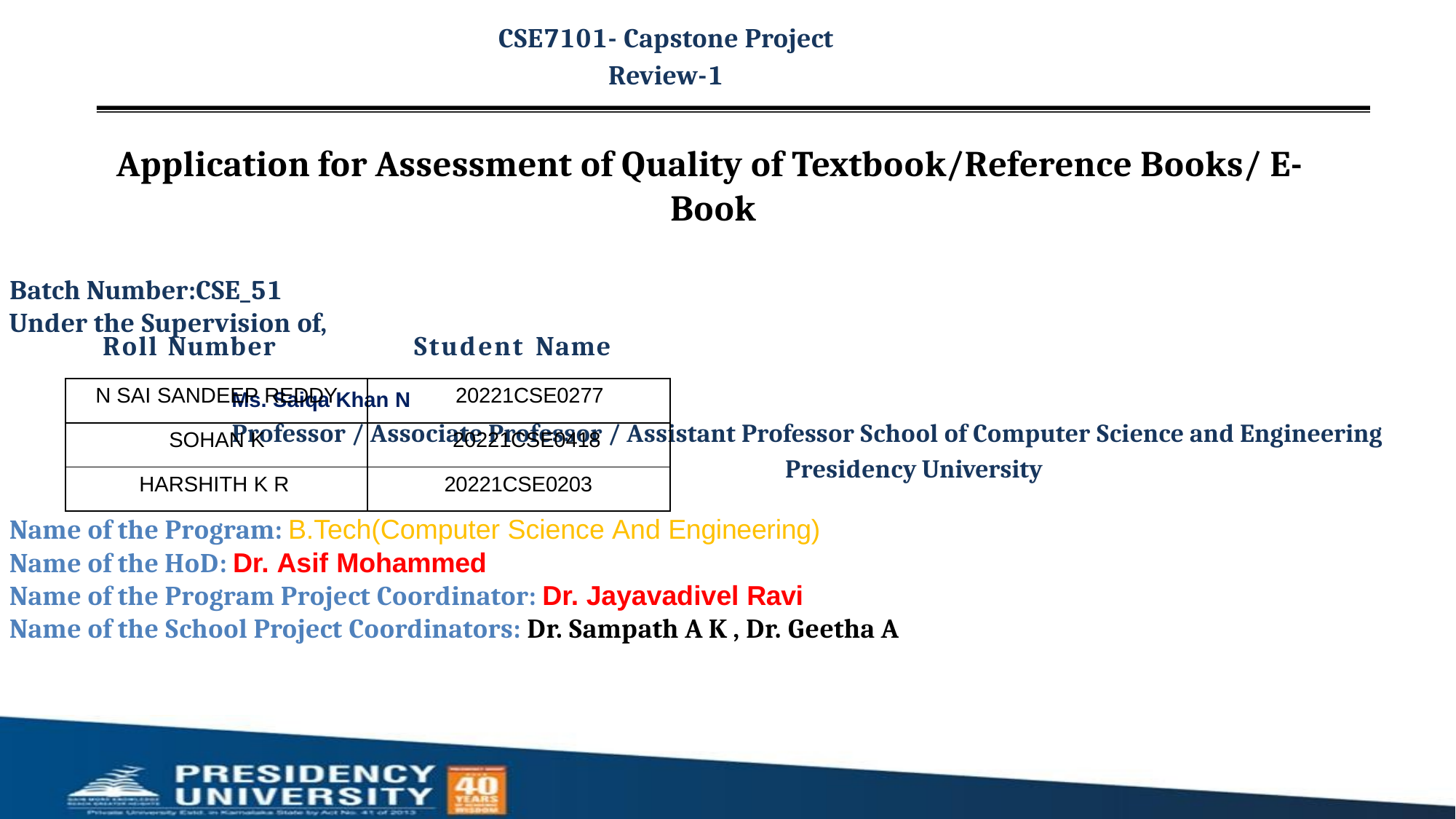

# CSE7101- Capstone Project Review-1
Application for Assessment of Quality of Textbook/Reference Books/ E- Book

Batch Number:CSE_51
Under the Supervision of,

Ms. Saiqa Khan N
Professor / Associate Professor / Assistant Professor School of Computer Science and Engineering Presidency University
Name of the Program: B.Tech(Computer Science And Engineering)
Name of the HoD: Dr. Asif Mohammed
Name of the Program Project Coordinator: Dr. Jayavadivel Ravi
Name of the School Project Coordinators: Dr. Sampath A K , Dr. Geetha A
| Roll Number | Student Name |
| --- | --- |
| N SAI SANDEEP REDDY | 20221CSE0277 |
| --- | --- |
| SOHAN K | 20221CSE0418 |
| HARSHITH K R | 20221CSE0203 |